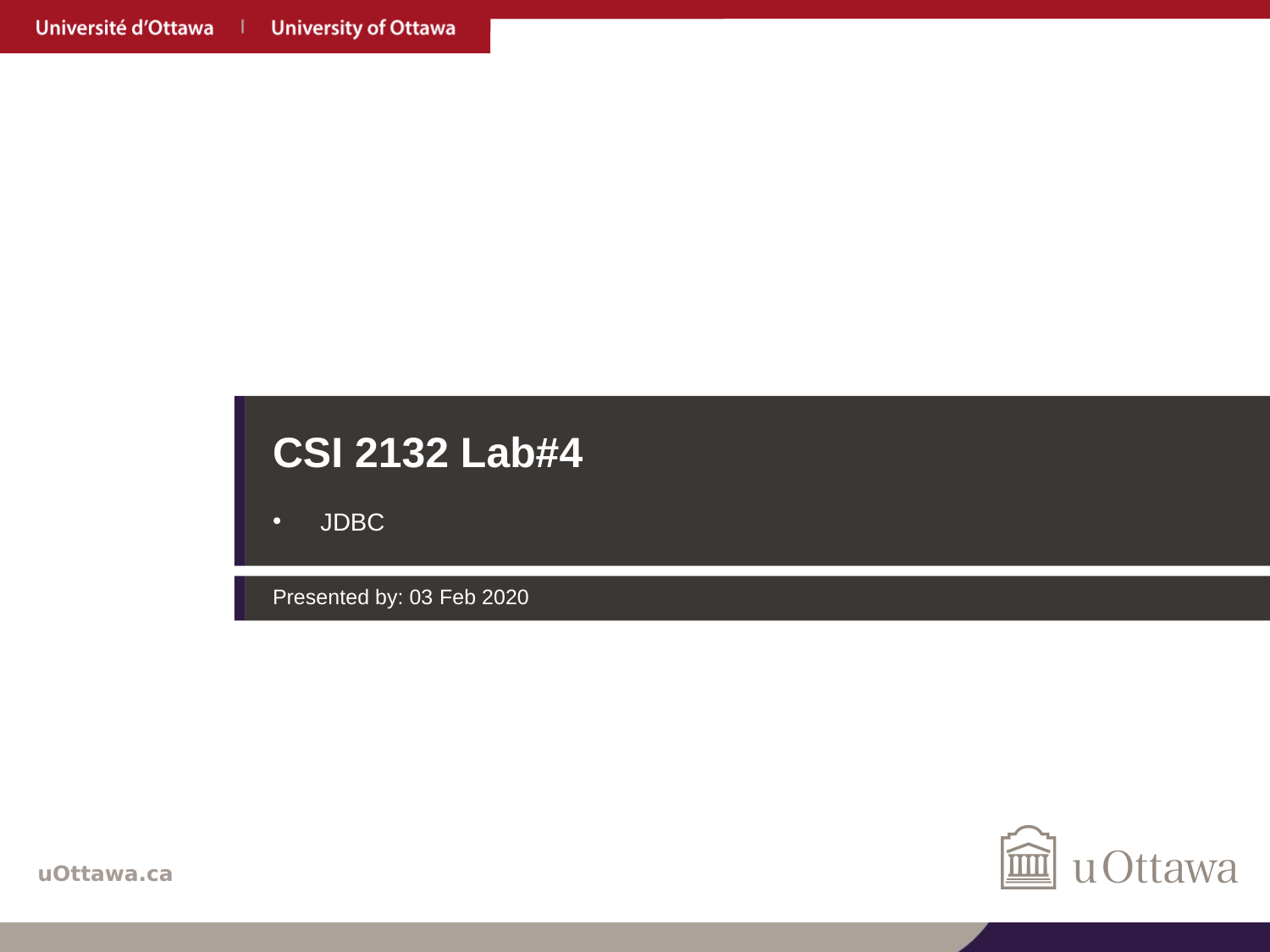

CSI 2132 Lab#4
JDBC

Presented by: 03 Feb 2020